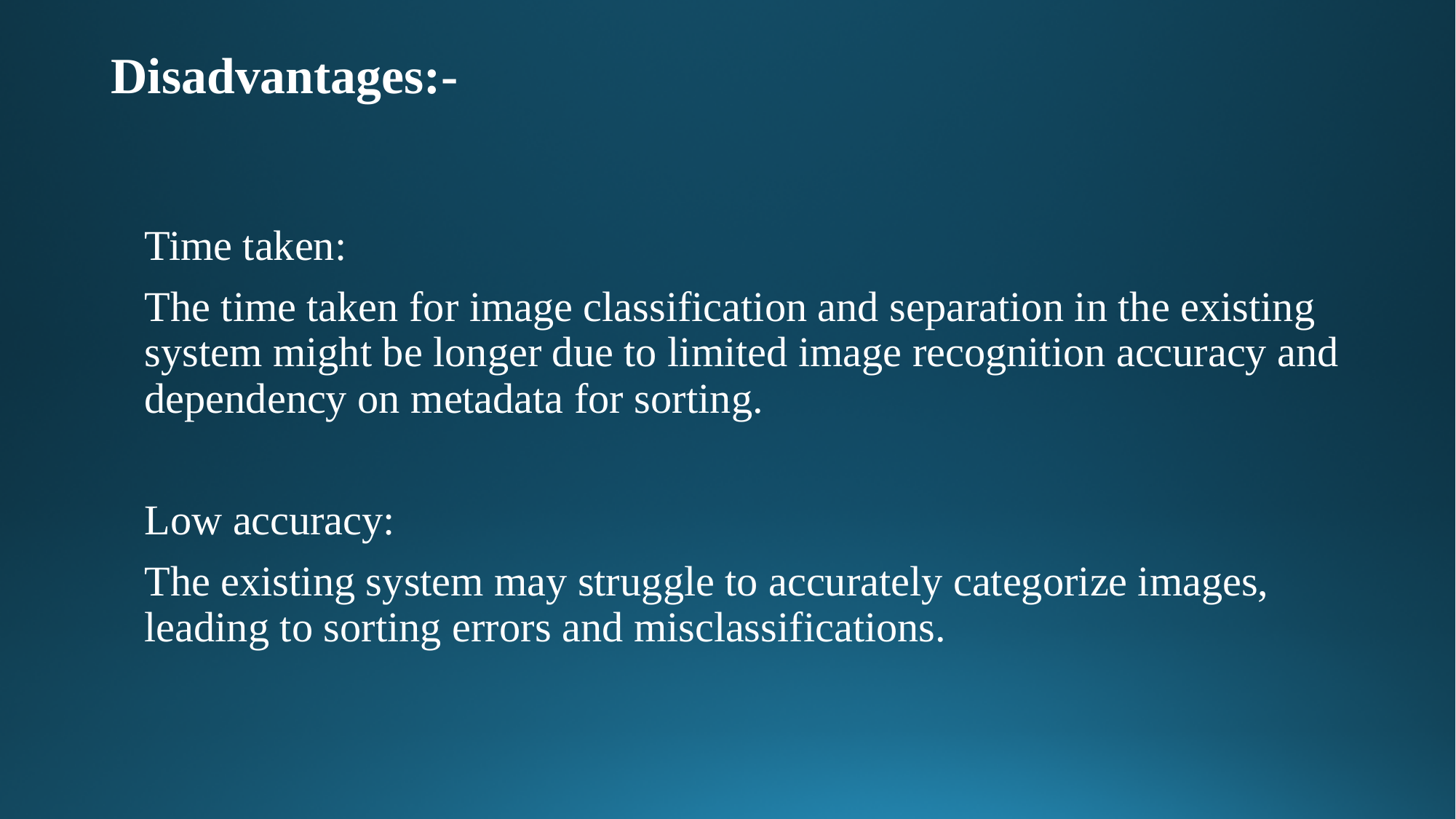

# Disadvantages:-
Time taken:
The time taken for image classification and separation in the existing system might be longer due to limited image recognition accuracy and dependency on metadata for sorting.

Low accuracy:
The existing system may struggle to accurately categorize images, leading to sorting errors and misclassifications.